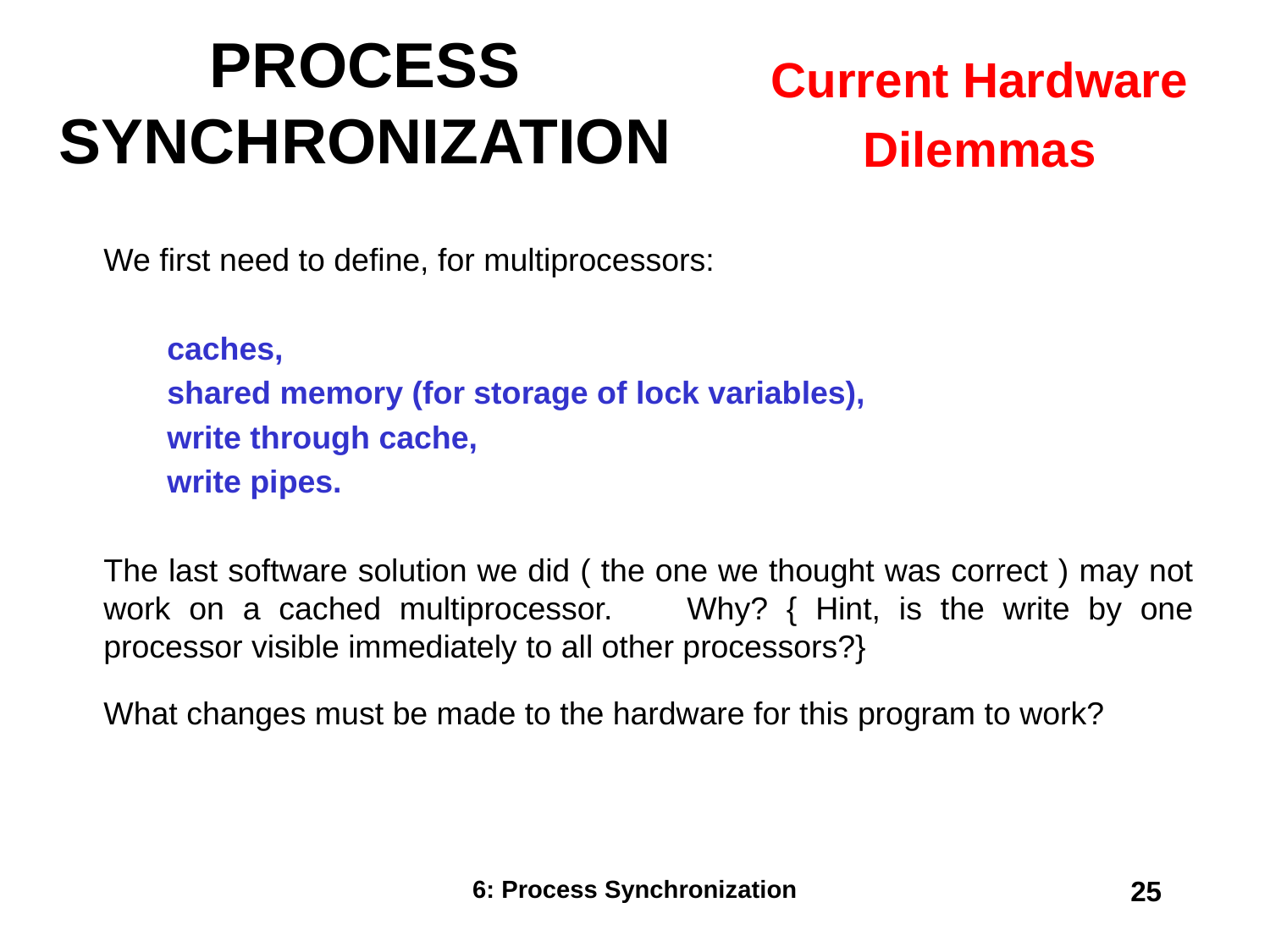

# PROCESS SYNCHRONIZATION
Current Hardware
Dilemmas
We first need to define, for multiprocessors:

caches,
shared memory (for storage of lock variables),
write through cache,
write pipes.

The last software solution we did ( the one we thought was correct ) may not work on a cached multiprocessor.    Why? { Hint, is the write by one processor visible immediately to all other processors?}

What changes must be made to the hardware for this program to work?
6: Process Synchronization
25